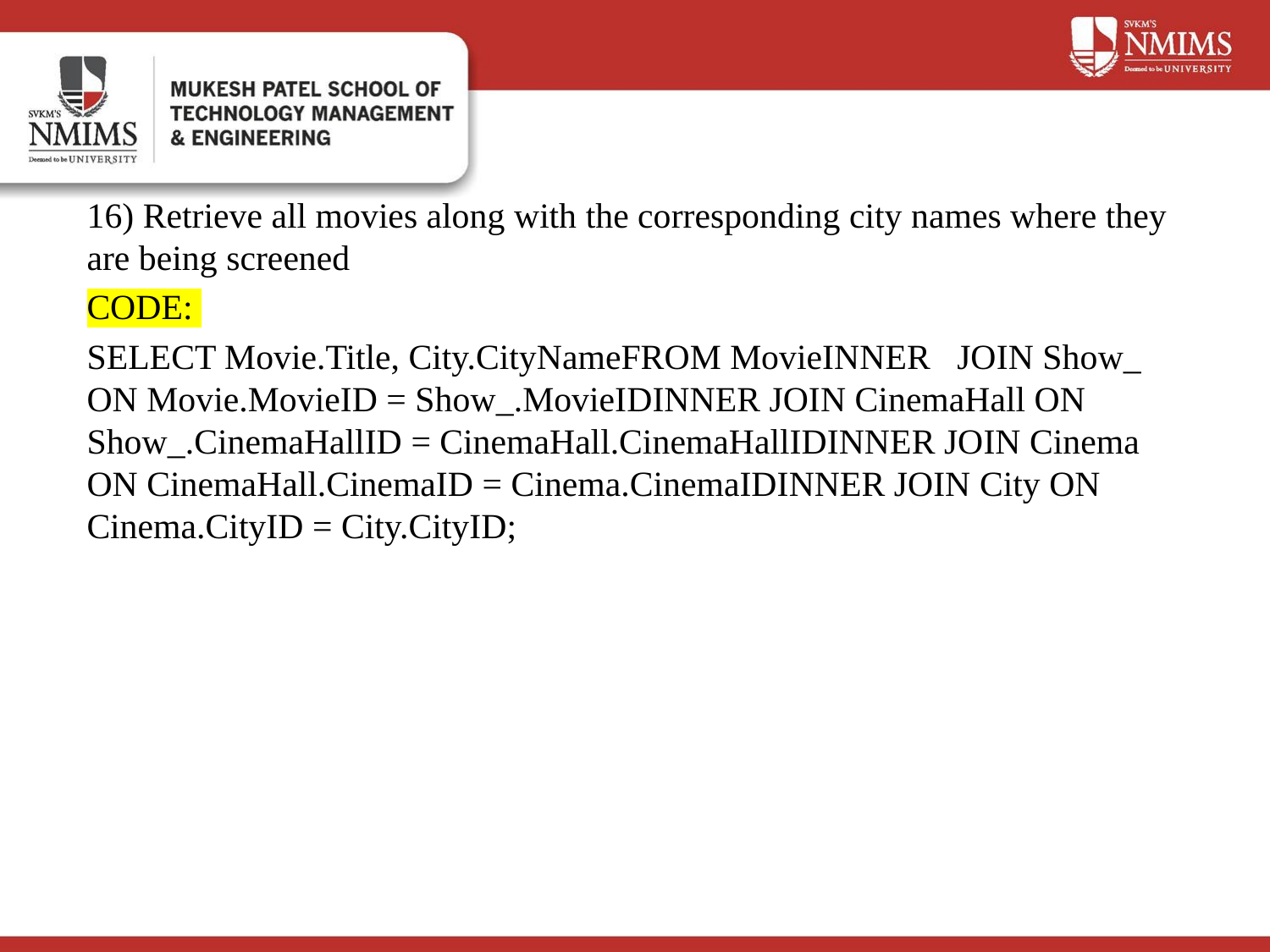

#
16) Retrieve all movies along with the corresponding city names where they are being screened
CODE:
SELECT Movie.Title, City.CityNameFROM MovieINNER   JOIN Show_ ON Movie.MovieID = Show_.MovieIDINNER JOIN CinemaHall ON Show_.CinemaHallID = CinemaHall.CinemaHallIDINNER JOIN Cinema ON CinemaHall.CinemaID = Cinema.CinemaIDINNER JOIN City ON Cinema.CityID = City.CityID;